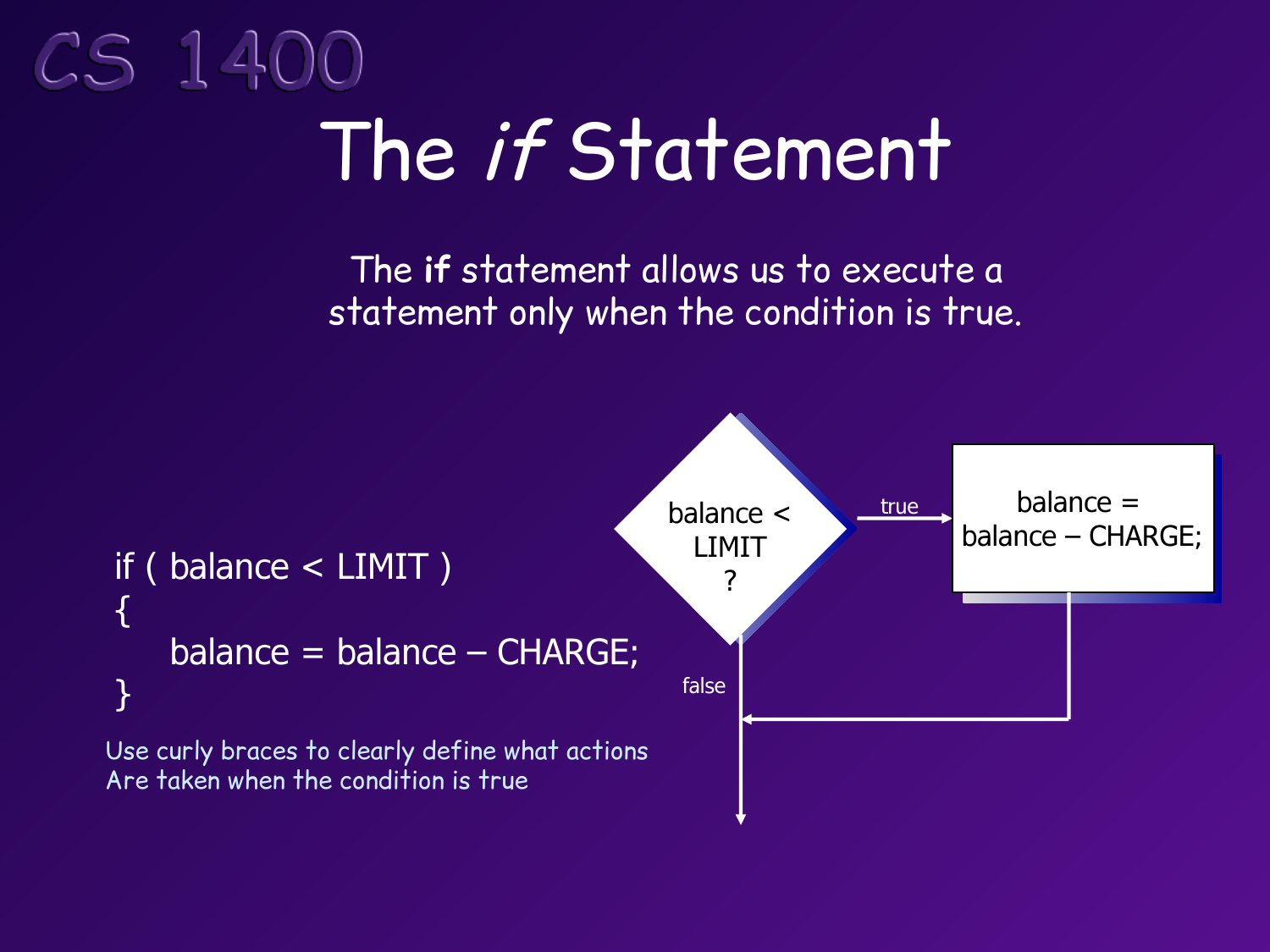

# The if Statement
The if statement allows us to execute a
statement only when the condition is true.

balance <
LIMIT
?

balance =
balance – CHARGE;

true

if ( balance < LIMIT )
{
     balance = balance – CHARGE;
}

false

Use curly braces to clearly define what actions
Are taken when the condition is true